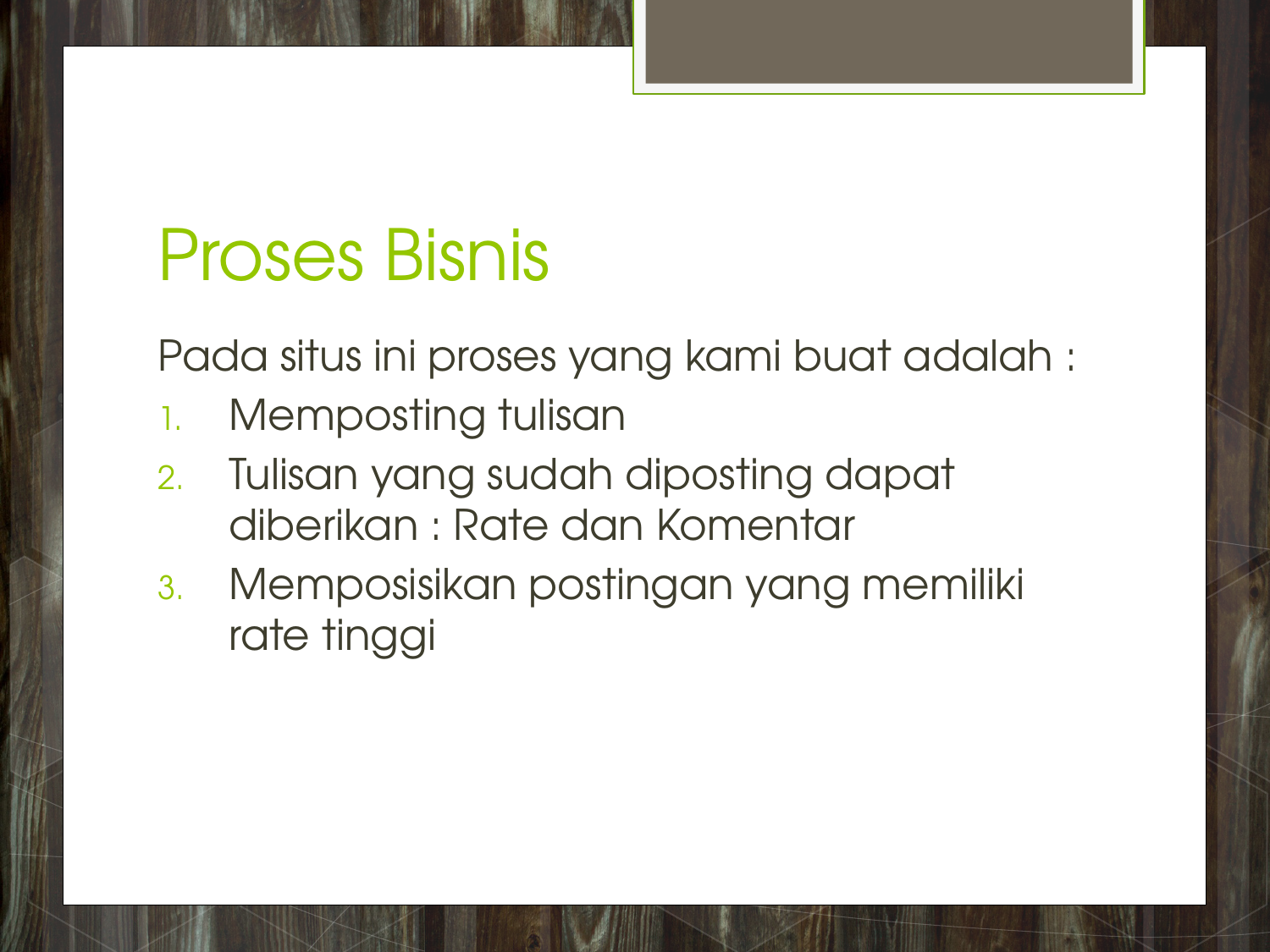

# Proses Bisnis
Pada situs ini proses yang kami buat adalah :
Memposting tulisan
Tulisan yang sudah diposting dapat diberikan : Rate dan Komentar
Memposisikan postingan yang memiliki rate tinggi